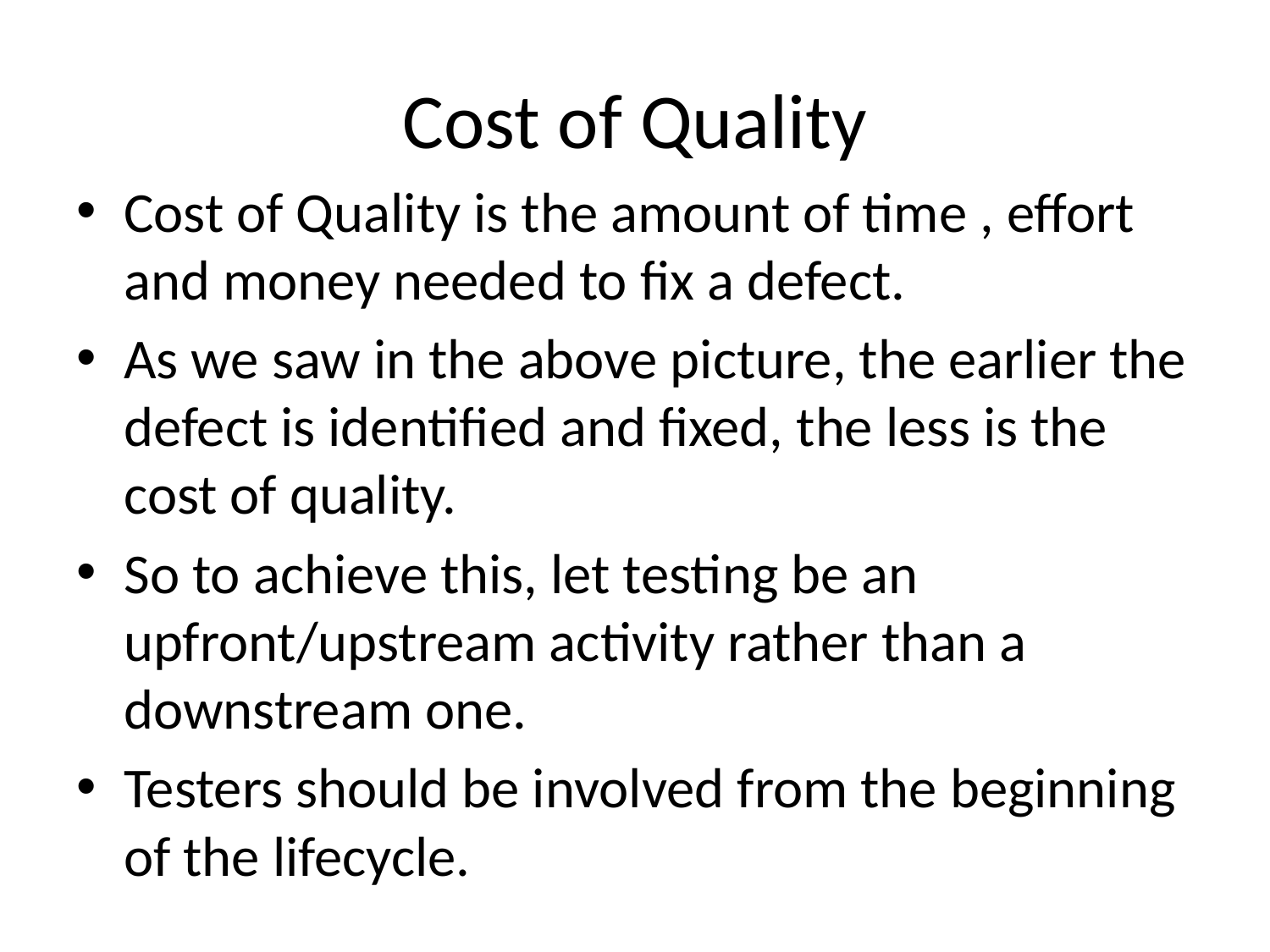

# Cost of Quality
Cost of Quality is the amount of time , effort and money needed to fix a defect.
As we saw in the above picture, the earlier the defect is identified and fixed, the less is the cost of quality.
So to achieve this, let testing be an upfront/upstream activity rather than a downstream one.
Testers should be involved from the beginning of the lifecycle.